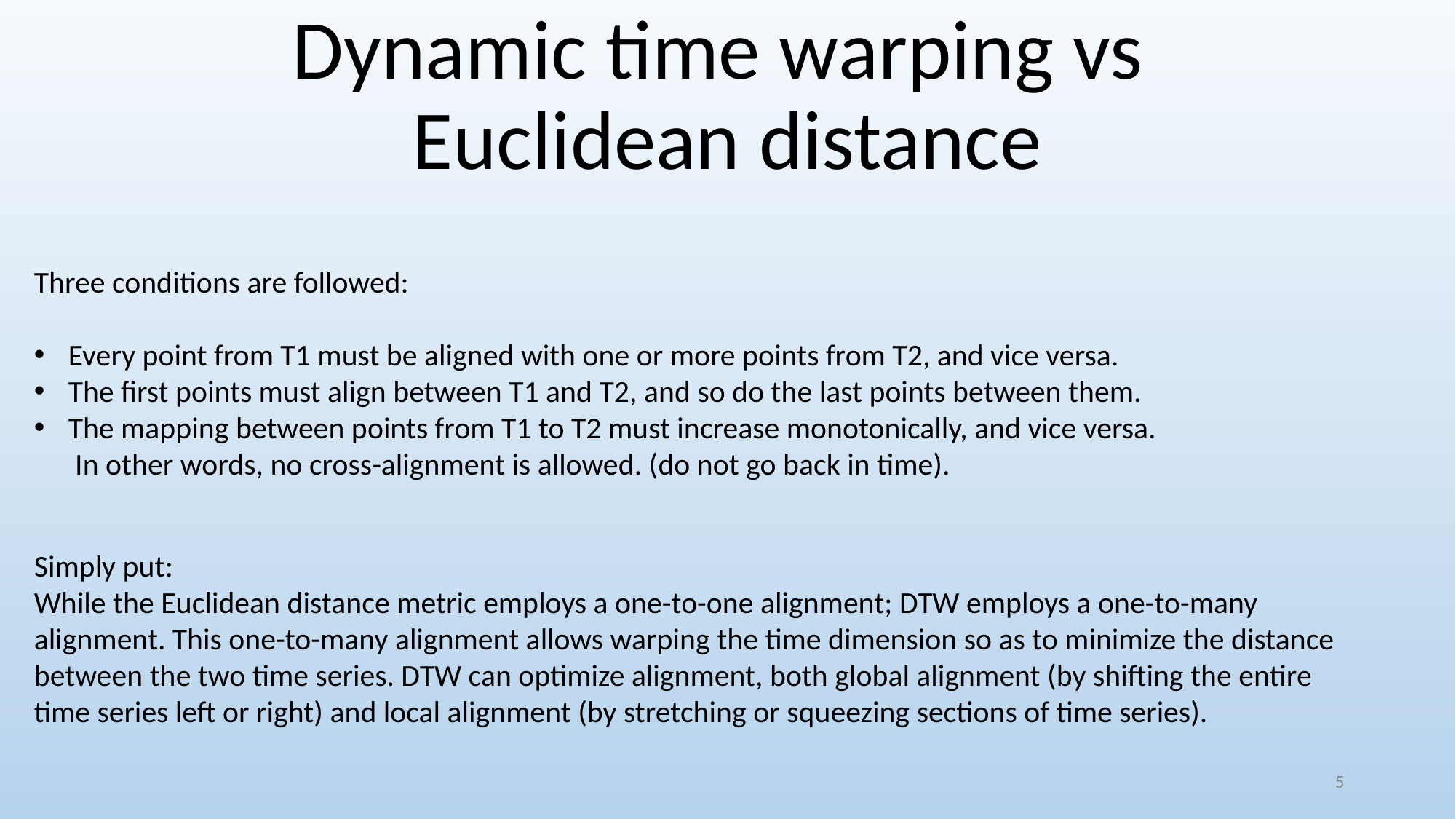

# Dynamic time warping vs Euclidean distance
Three conditions are followed:

Every point from T1 must be aligned with one or more points from T2, and vice versa.
The first points must align between T1 and T2, and so do the last points between them.
The mapping between points from T1 to T2 must increase monotonically, and vice versa.
 In other words, no cross-alignment is allowed. (do not go back in time).

Simply put:
While the Euclidean distance metric employs a one-to-one alignment; DTW employs a one-to-many alignment. This one-to-many alignment allows warping the time dimension so as to minimize the distance between the two time series. DTW can optimize alignment, both global alignment (by shifting the entire time series left or right) and local alignment (by stretching or squeezing sections of time series).

5